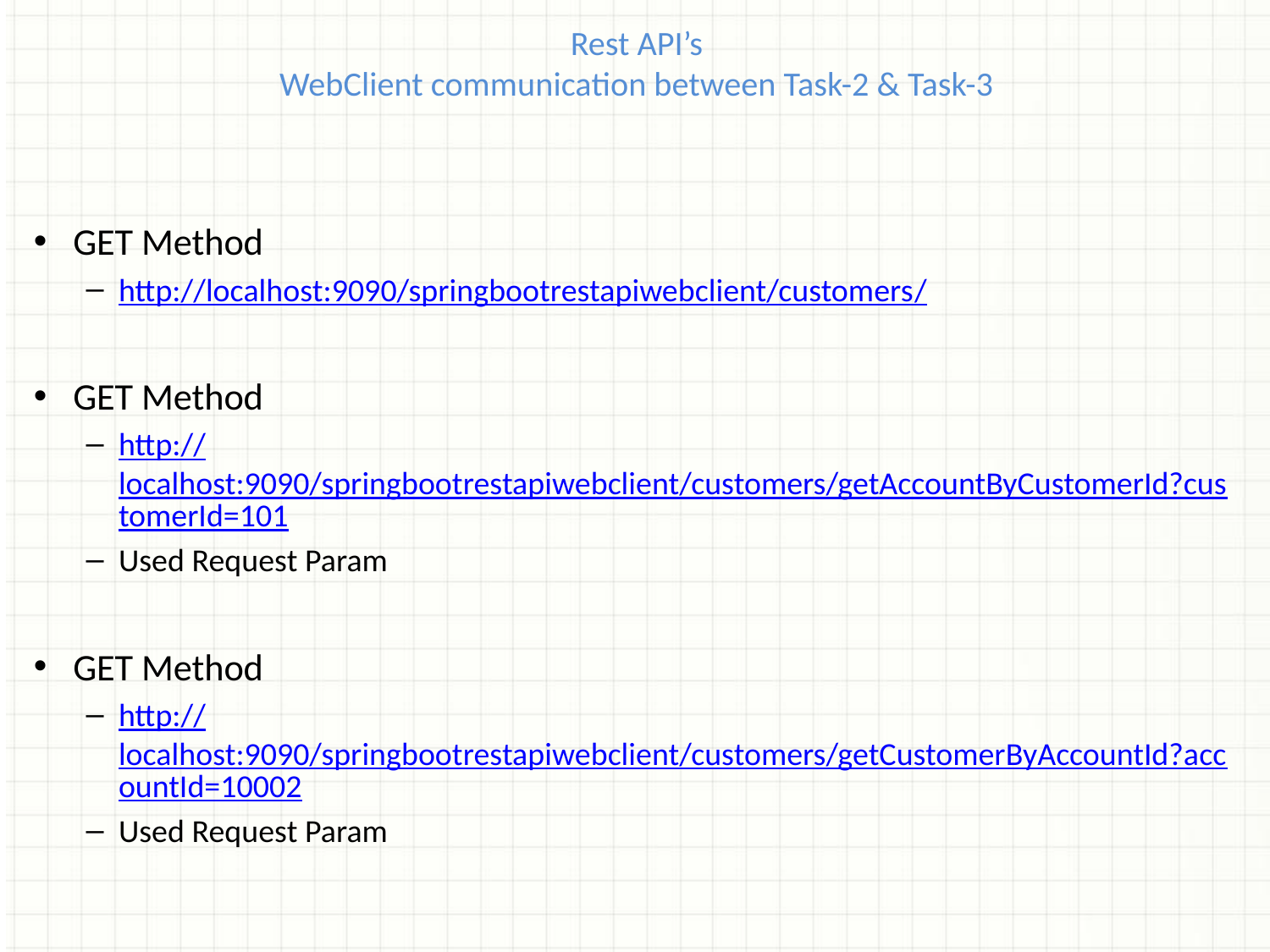

Rest API’s
WebClient communication between Task-2 & Task-3
GET Method
http://localhost:9090/springbootrestapiwebclient/customers/

GET Method
http://localhost:9090/springbootrestapiwebclient/customers/getAccountByCustomerId?customerId=101
Used Request Param

GET Method
http://localhost:9090/springbootrestapiwebclient/customers/getCustomerByAccountId?accountId=10002
Used Request Param